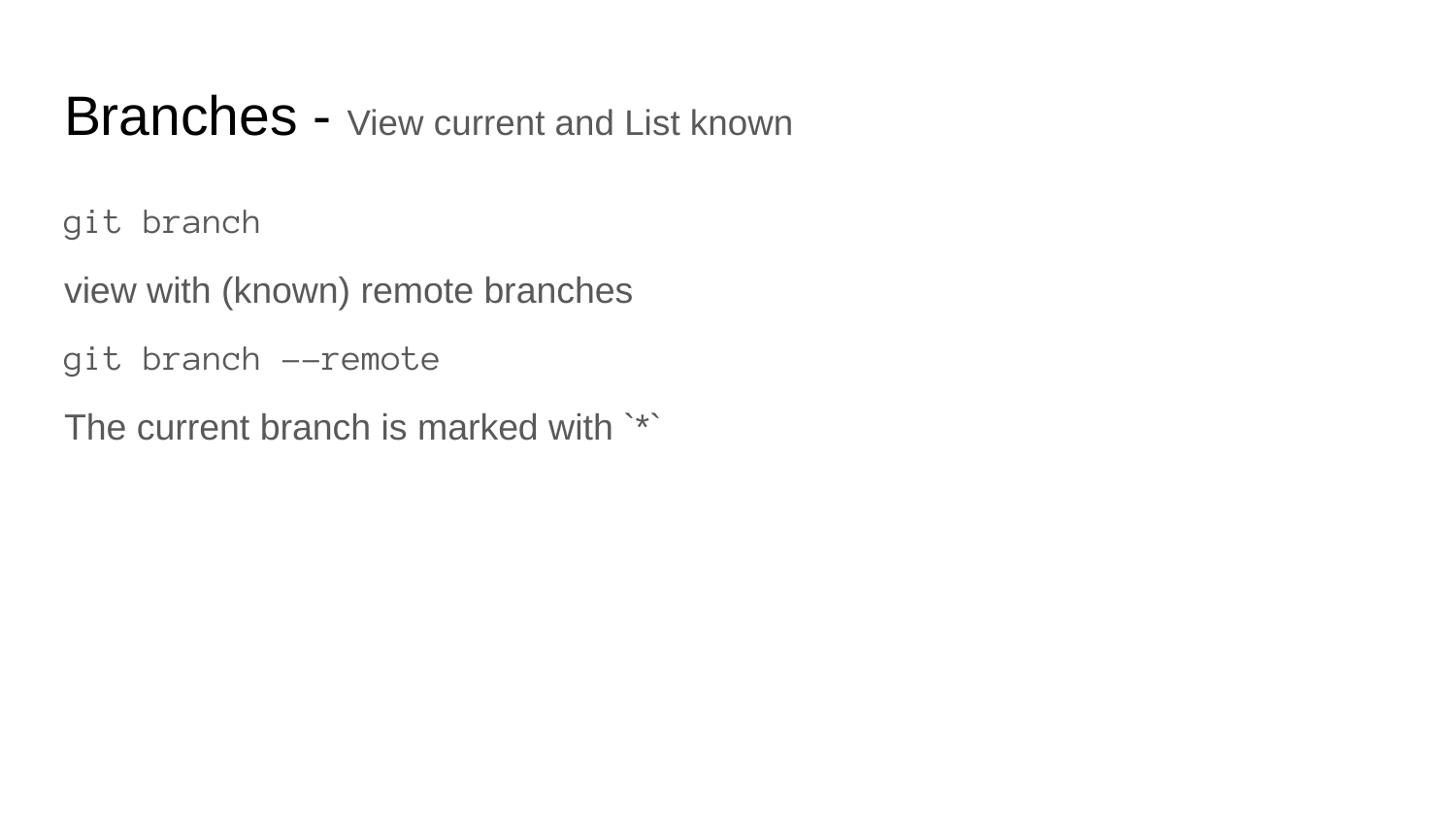

# Branches - View current and List known

git branch
view with (known) remote branches
git branch --remote
The current branch is marked with `*`